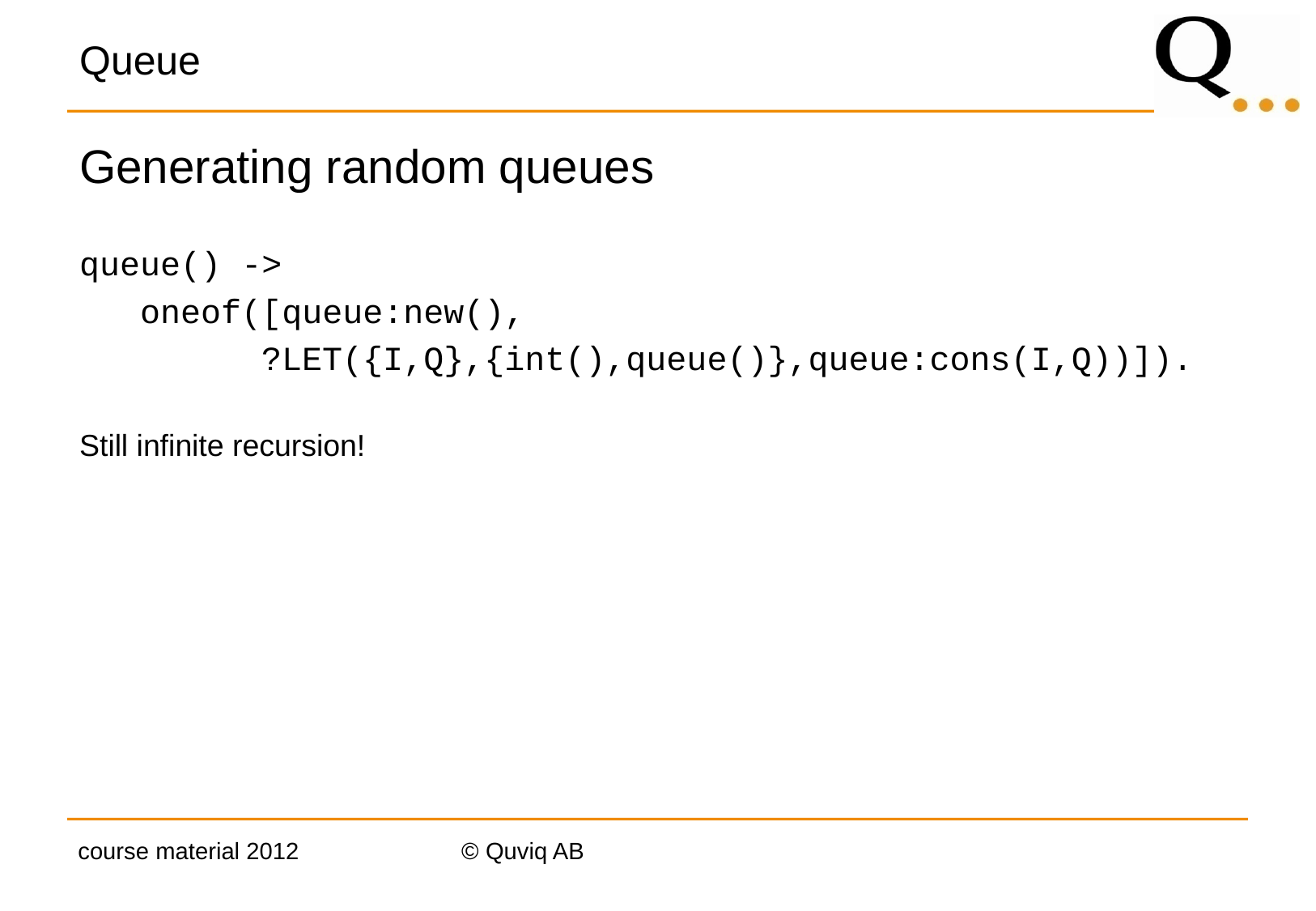

# Queue
Generating random queues

queue() ->
   oneof([queue:new(),
         ?LET({I,Q},{int(),queue()},queue:cons(I,Q))]).

Still infinite recursion!

course material 2012
© Quviq AB